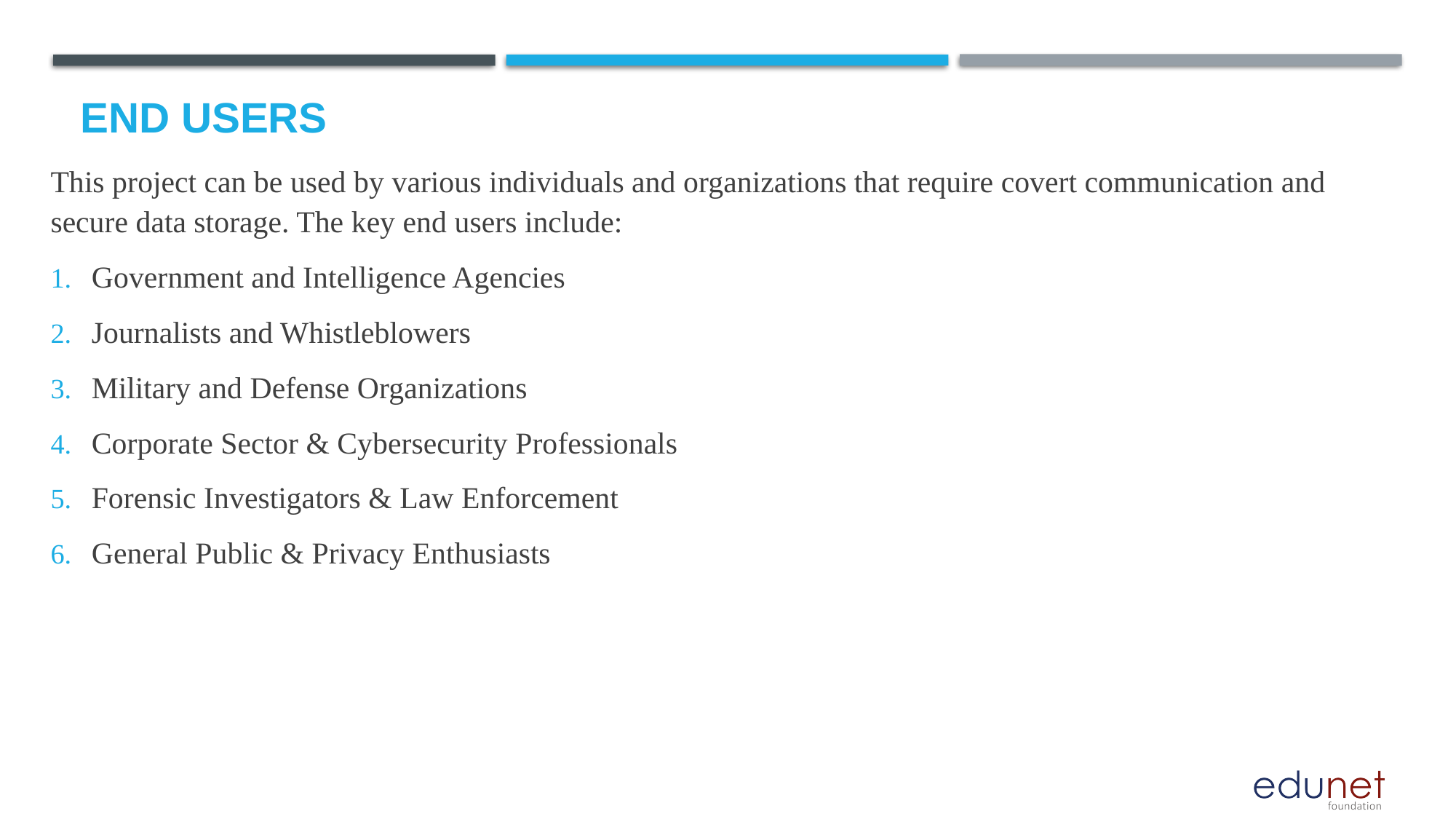

# End users
This project can be used by various individuals and organizations that require covert communication and secure data storage. The key end users include:
Government and Intelligence Agencies
Journalists and Whistleblowers
Military and Defense Organizations
Corporate Sector & Cybersecurity Professionals
Forensic Investigators & Law Enforcement
General Public & Privacy Enthusiasts